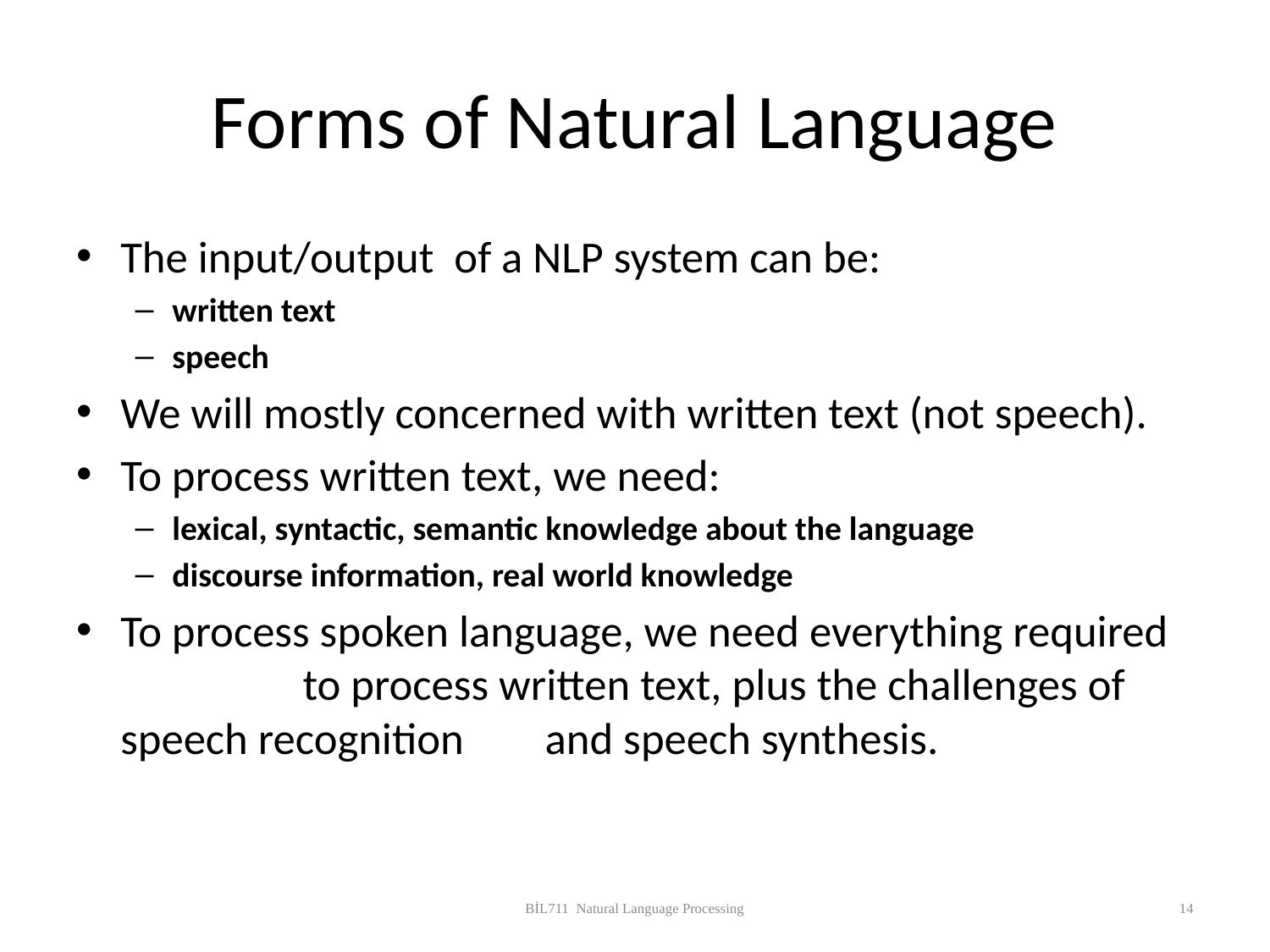

# Forms of Natural Language
The input/output  of a NLP system can be:
written text
speech
We will mostly concerned with written text (not speech).
To process written text, we need:
lexical, syntactic, semantic knowledge about the language
discourse information, real world knowledge
To process spoken language, we need everything required                     to process written text, plus the challenges of speech recognition        and speech synthesis.

BİL711  Natural Language Processing
14